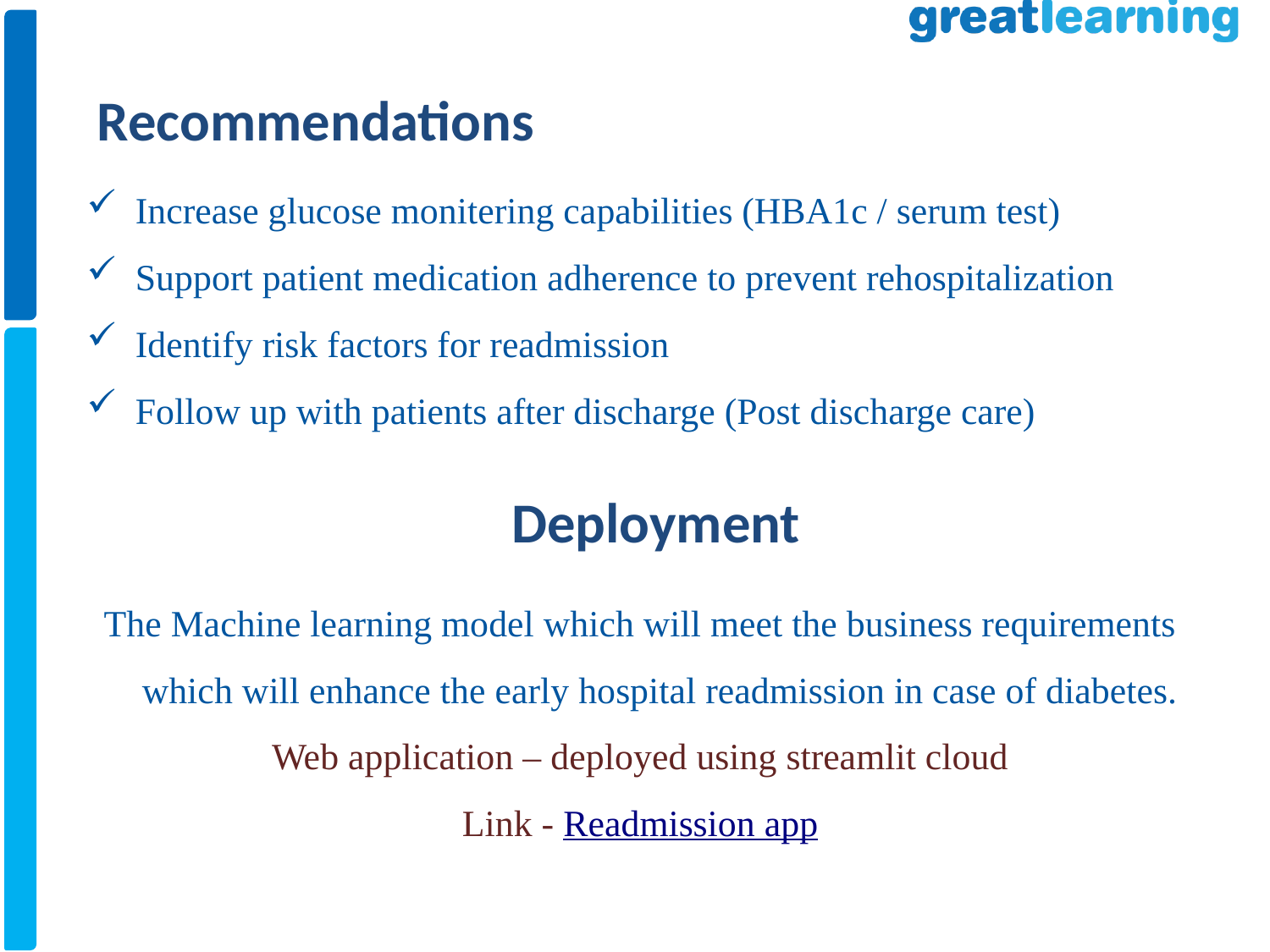

Recommendations
 Increase glucose monitering capabilities (HBA1c / serum test)
 Support patient medication adherence to prevent rehospitalization
 Identify risk factors for readmission
 Follow up with patients after discharge (Post discharge care)
Deployment
The Machine learning model which will meet the business requirements which will enhance the early hospital readmission in case of diabetes.
Web application – deployed using streamlit cloud
Link - Readmission app